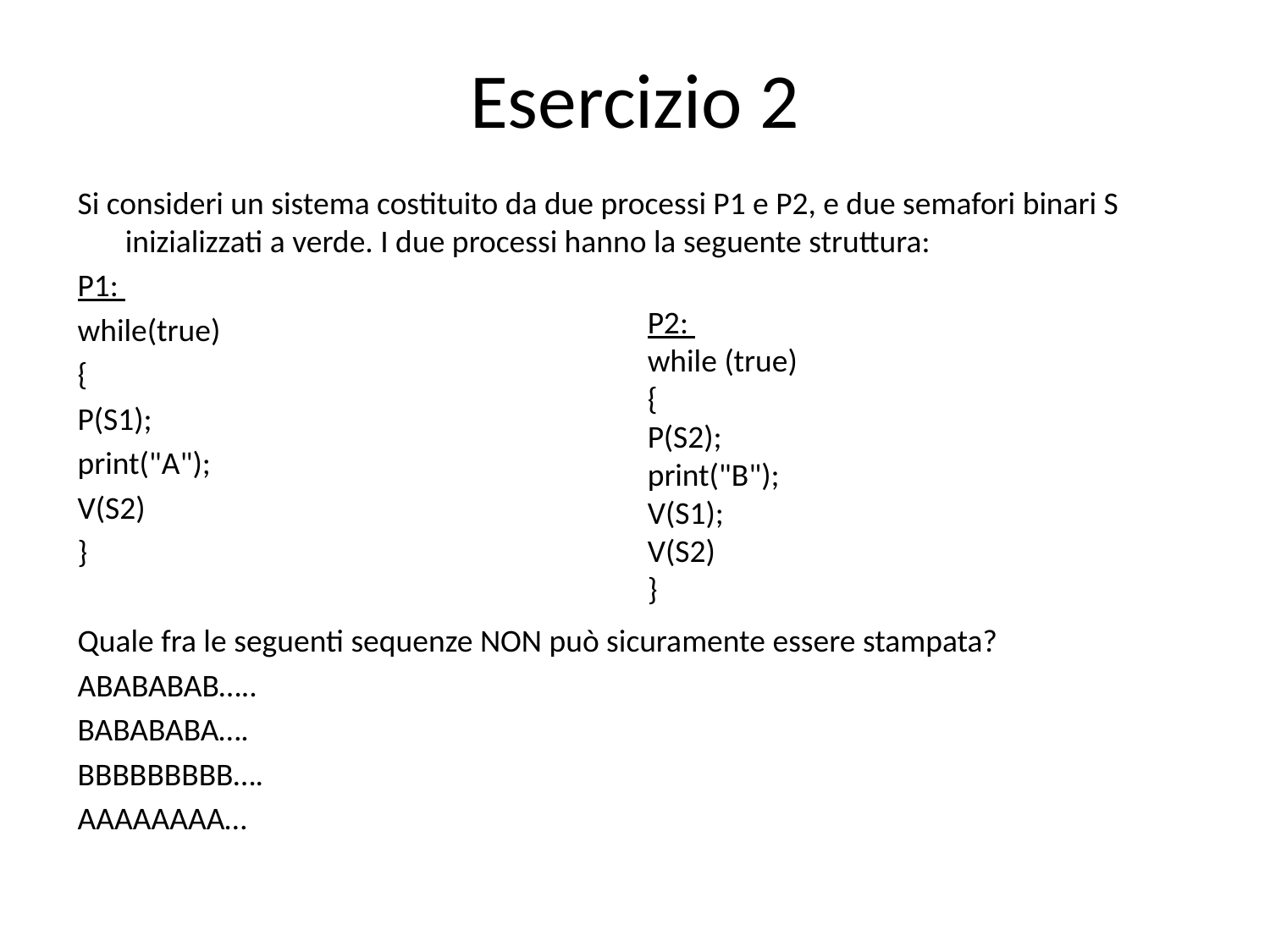

# Esercizio 2
Si consideri un sistema costituito da due processi P1 e P2, e due semafori binari S inizializzati a verde. I due processi hanno la seguente struttura:
P1:
while(true)
{
P(S1);
print("A");
V(S2)
}

Quale fra le seguenti sequenze NON può sicuramente essere stampata?
ABABABAB…..
BABABABA….
BBBBBBBBB….
AAAAAAAA…
P2:
while (true)
{
P(S2);
print("B");
V(S1);
V(S2)
}